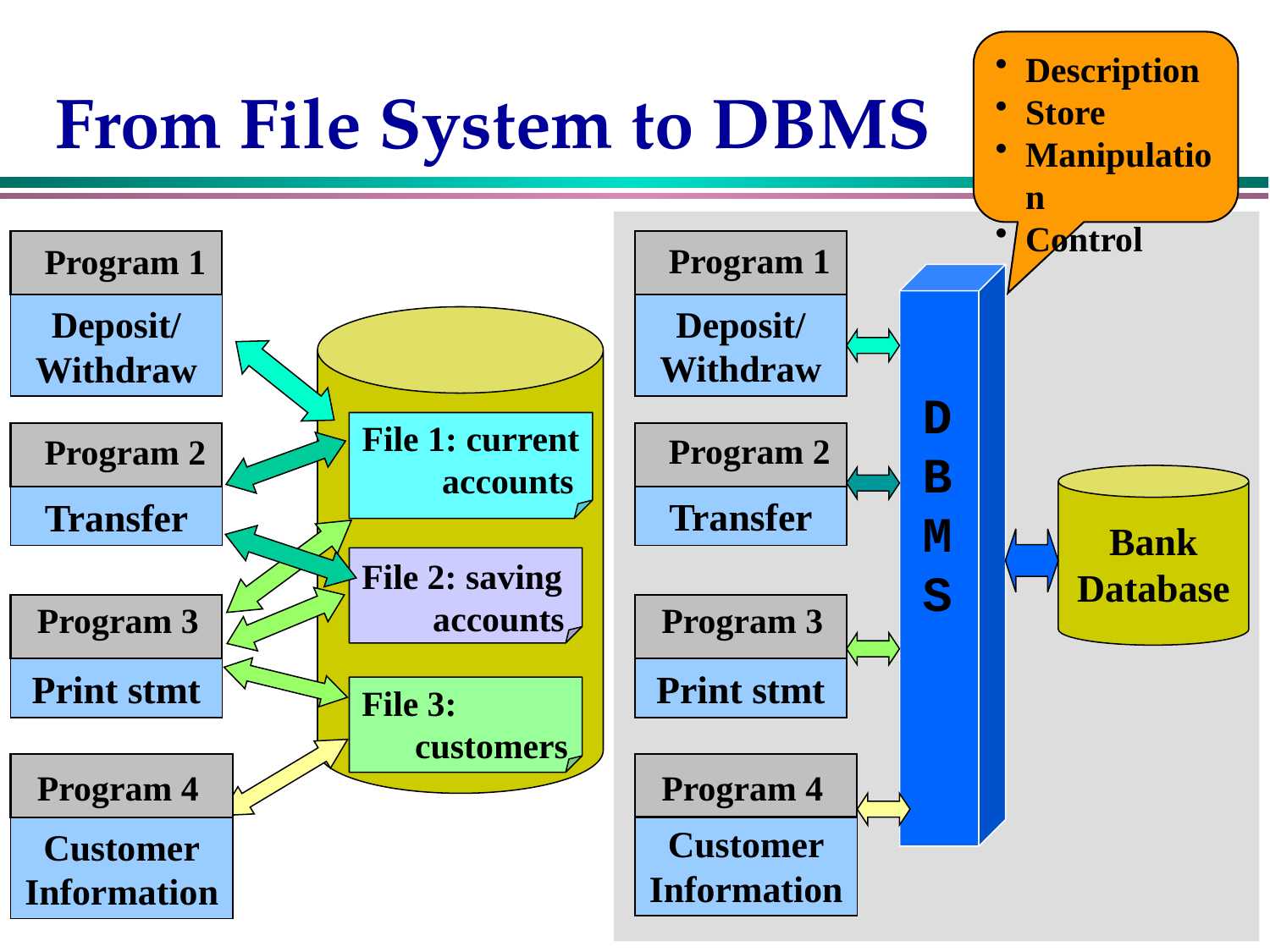

# From File System to DBMS
Description
Store
Manipulation
Control

Program 1
Program 1

DBMS
Deposit/
Withdraw
Deposit/
Withdraw

File 1: current
         accounts

Program 2

Program 2

Bank
Database

Transfer
Transfer

File 2: saving
        accounts
Program 3
Program 3

Print stmt
Print stmt

File 3:
      customers

Program 4
Program 4

Customer
Information
Customer
Information
3